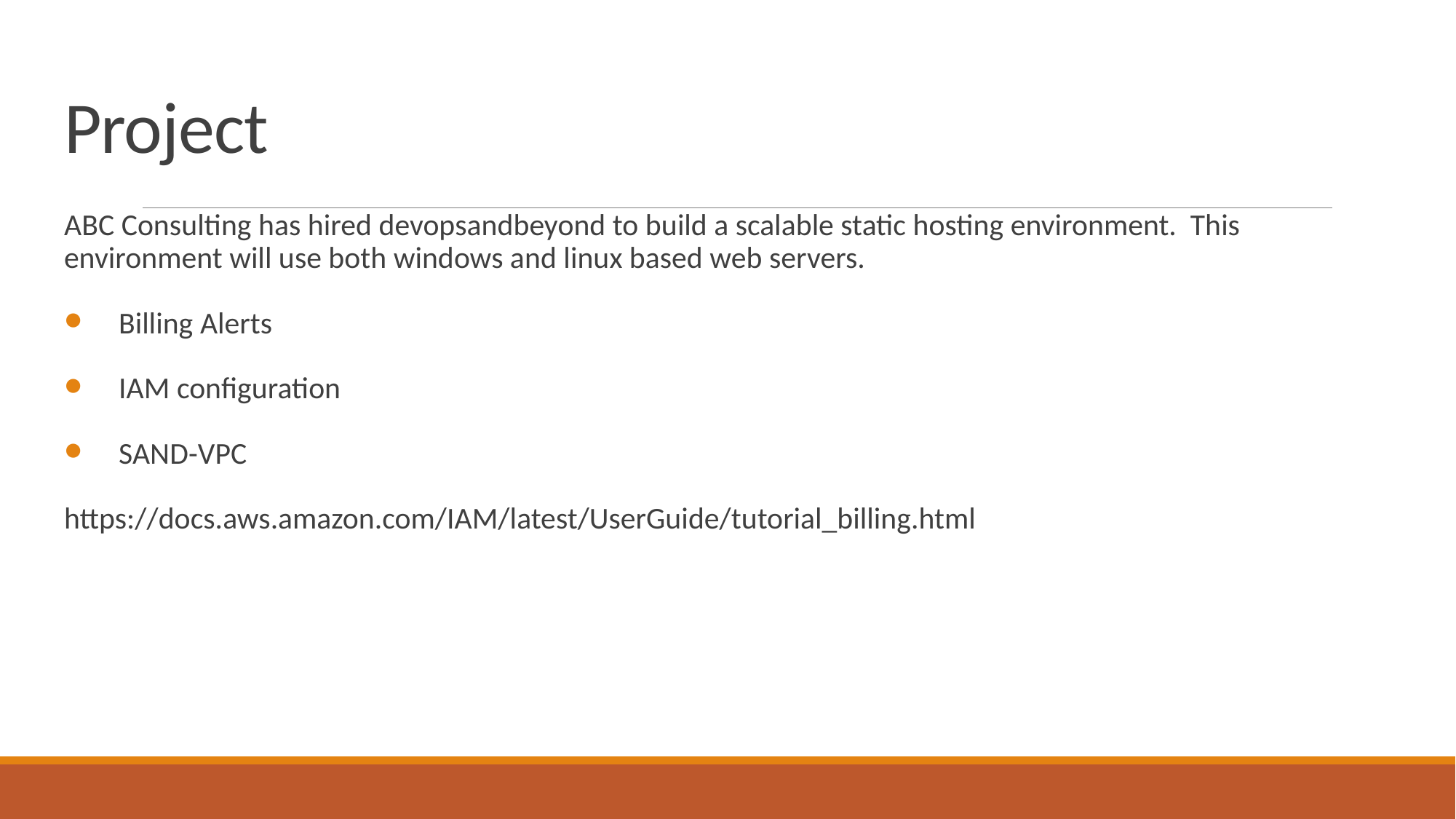

# Project
ABC Consulting has hired devopsandbeyond to build a scalable static hosting environment.  This environment will use both windows and linux based web servers.
Billing Alerts
IAM configuration
SAND-VPC
https://docs.aws.amazon.com/IAM/latest/UserGuide/tutorial_billing.html